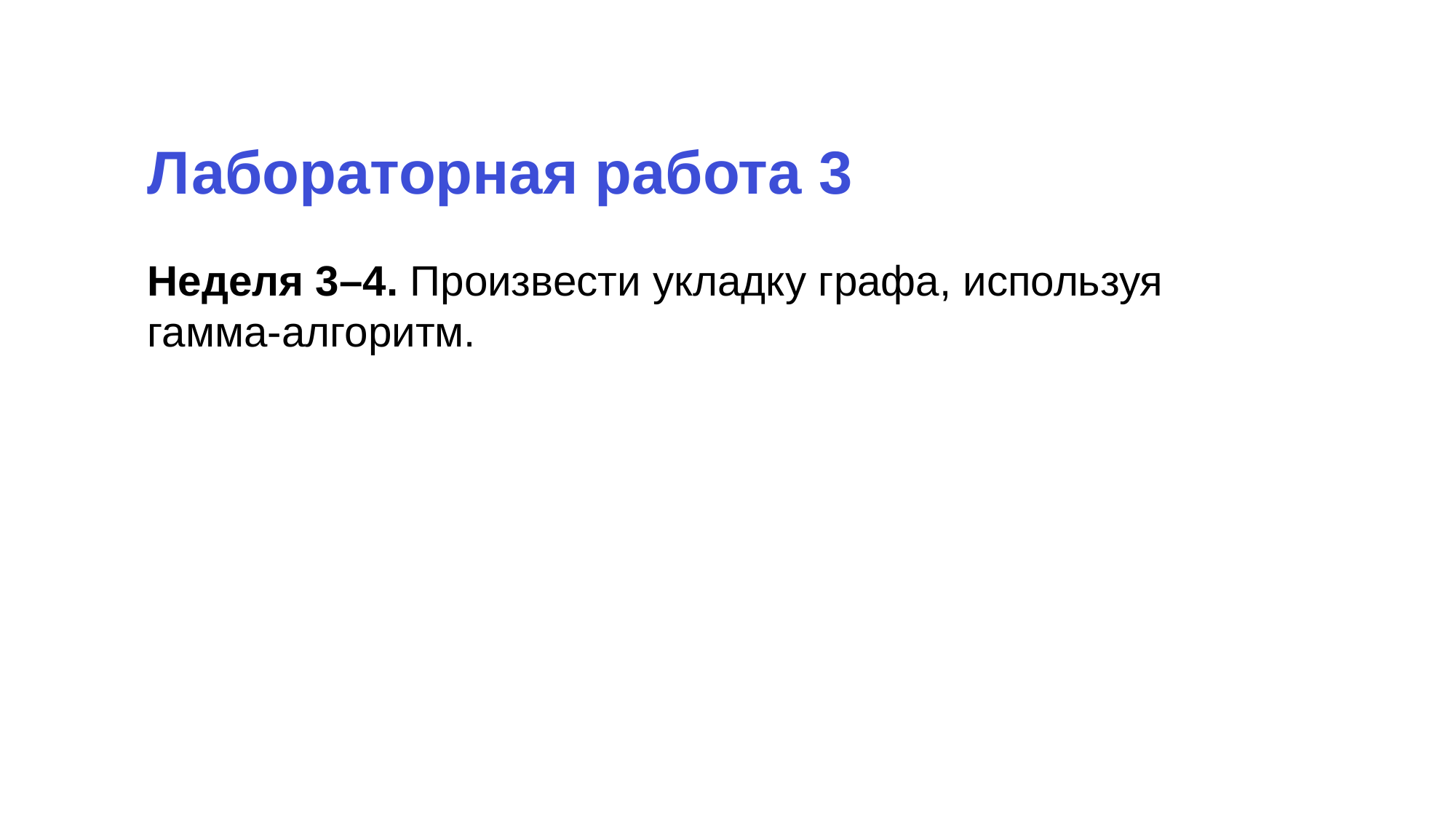

Лабораторная работа 3
Неделя 3–4. Произвести укладку графа, используя
гамма-алгоритм.